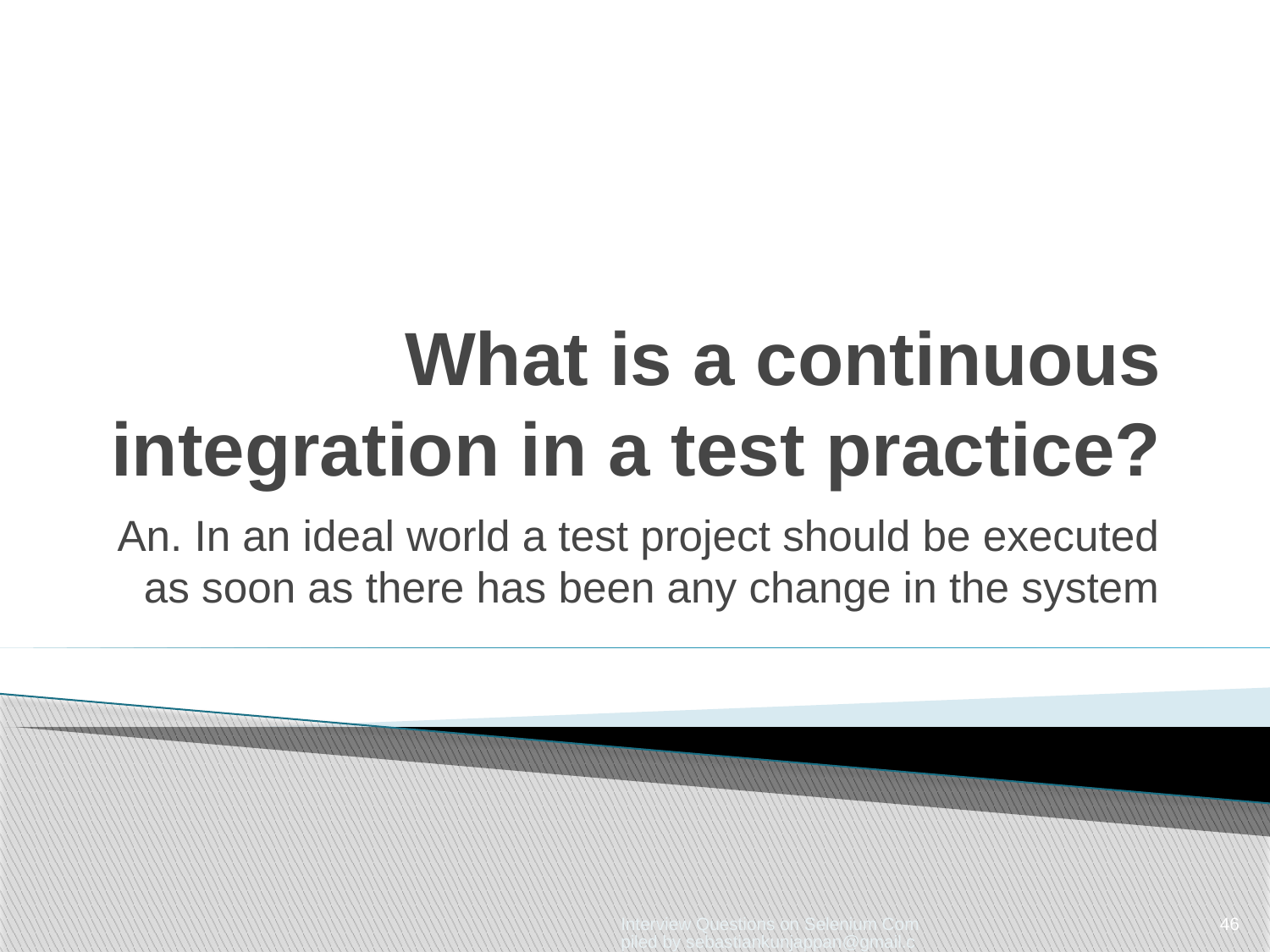

# What is a continuous integration in a test practice?
An. In an ideal world a test project should be executed as soon as there has been any change in the system
Interview Questions on Selenium Compiled by sebastiankunjappan@gmail.com
46